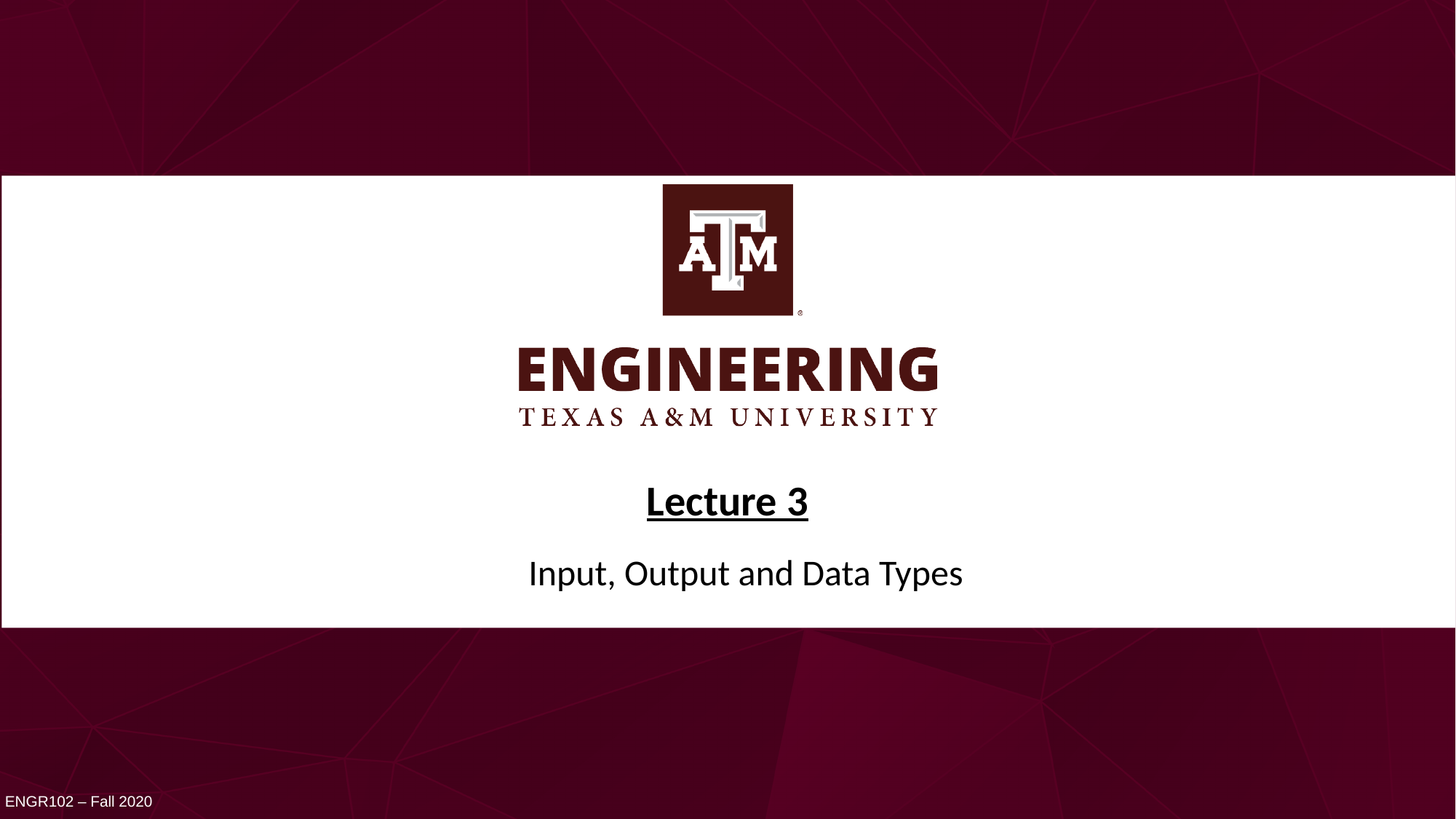

Lecture 3

Input, Output and Data Types